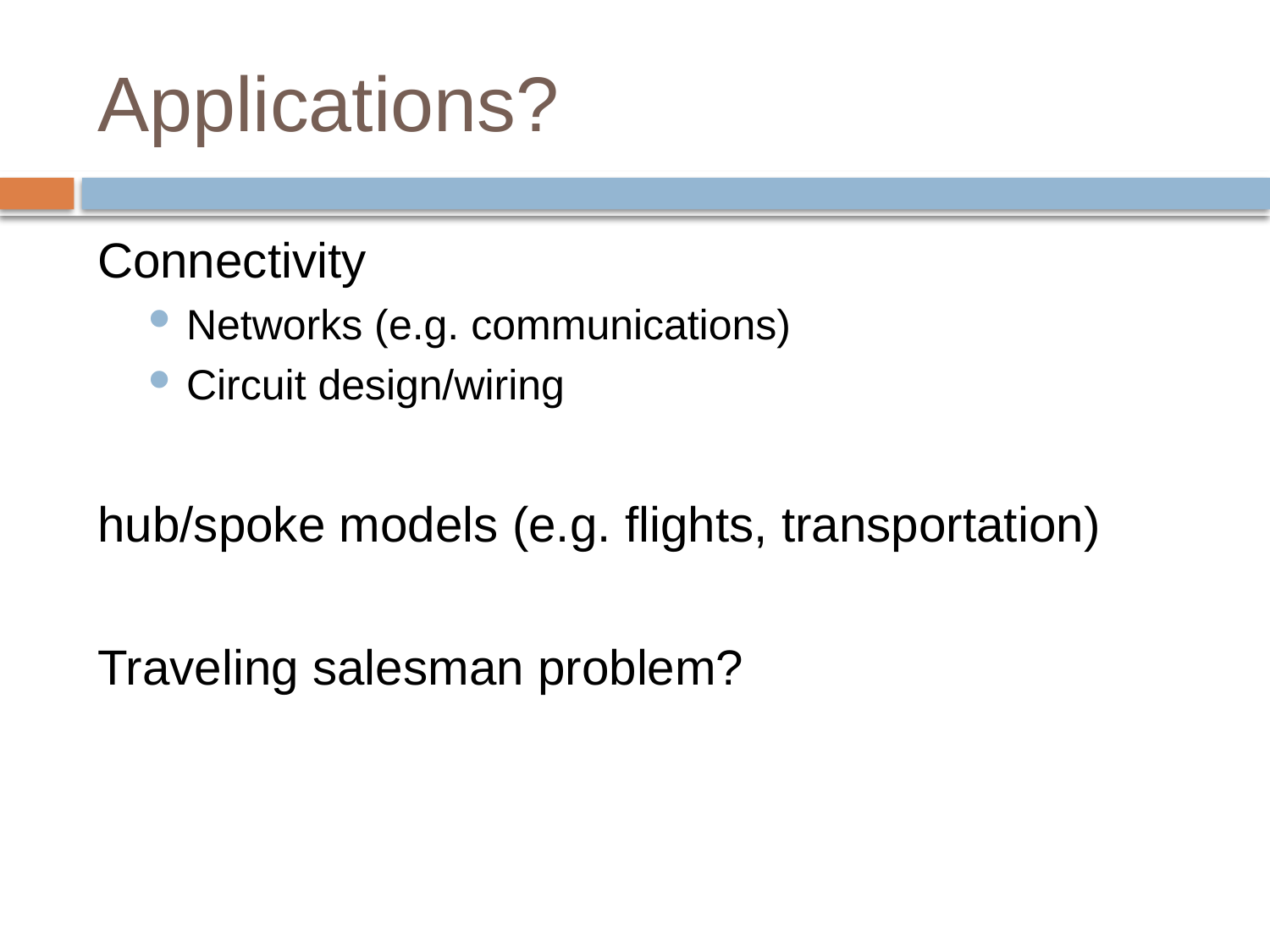

# Applications?
Connectivity
Networks (e.g. communications)
Circuit design/wiring

hub/spoke models (e.g. flights, transportation)

Traveling salesman problem?